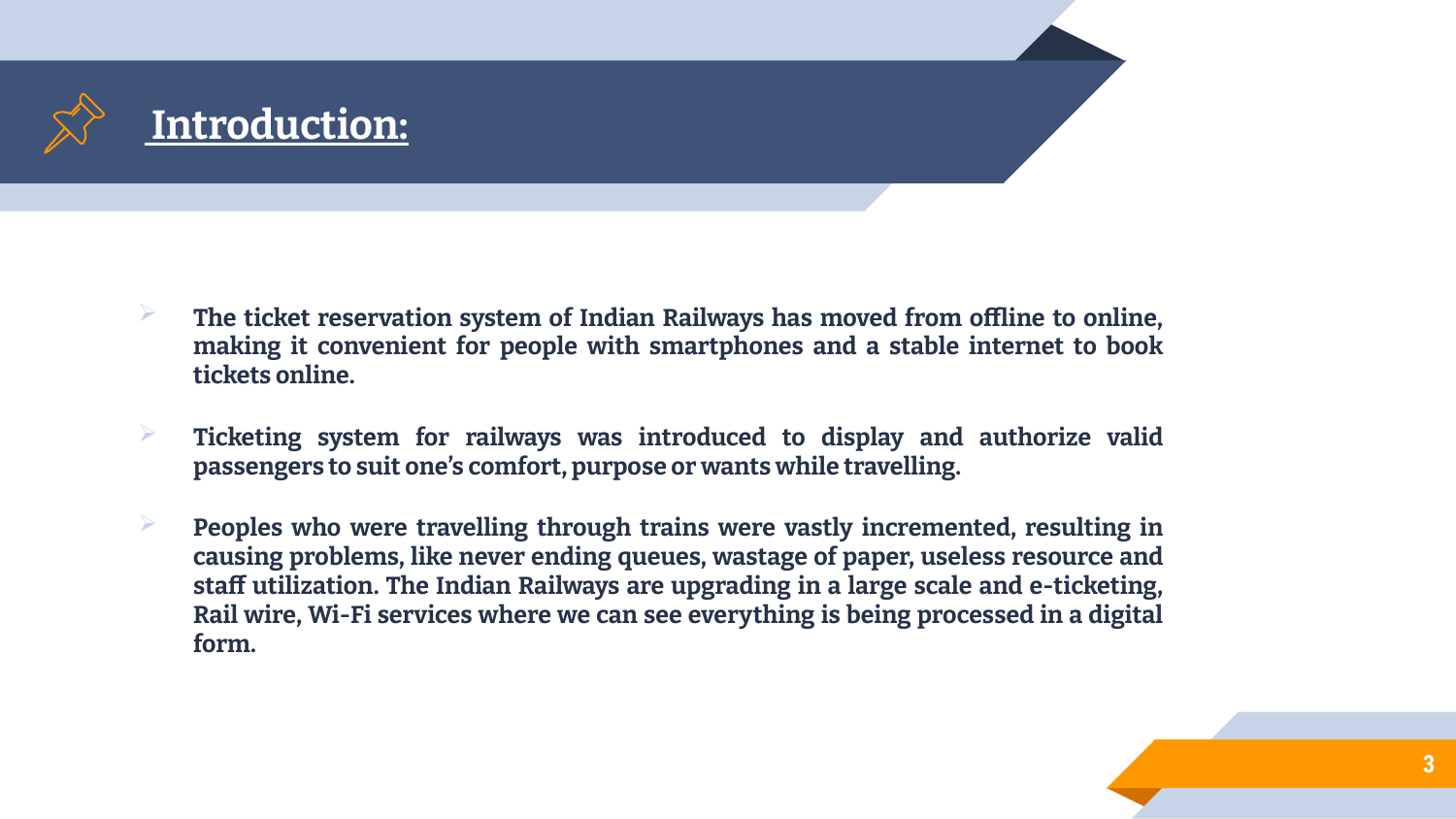

# Introduction:

The ticket reservation system of Indian Railways has moved from offline to online, making it convenient for people with smartphones and a stable internet to book tickets online.
Ticketing system for railways was introduced to display and authorize valid passengers to suit one’s comfort, purpose or wants while travelling.
Peoples who were travelling through trains were vastly incremented, resulting in causing problems, like never ending queues, wastage of paper, useless resource and staff utilization. The Indian Railways are upgrading in a large scale and e-ticketing, Rail wire, Wi-Fi services where we can see everything is being processed in a digital form.

3